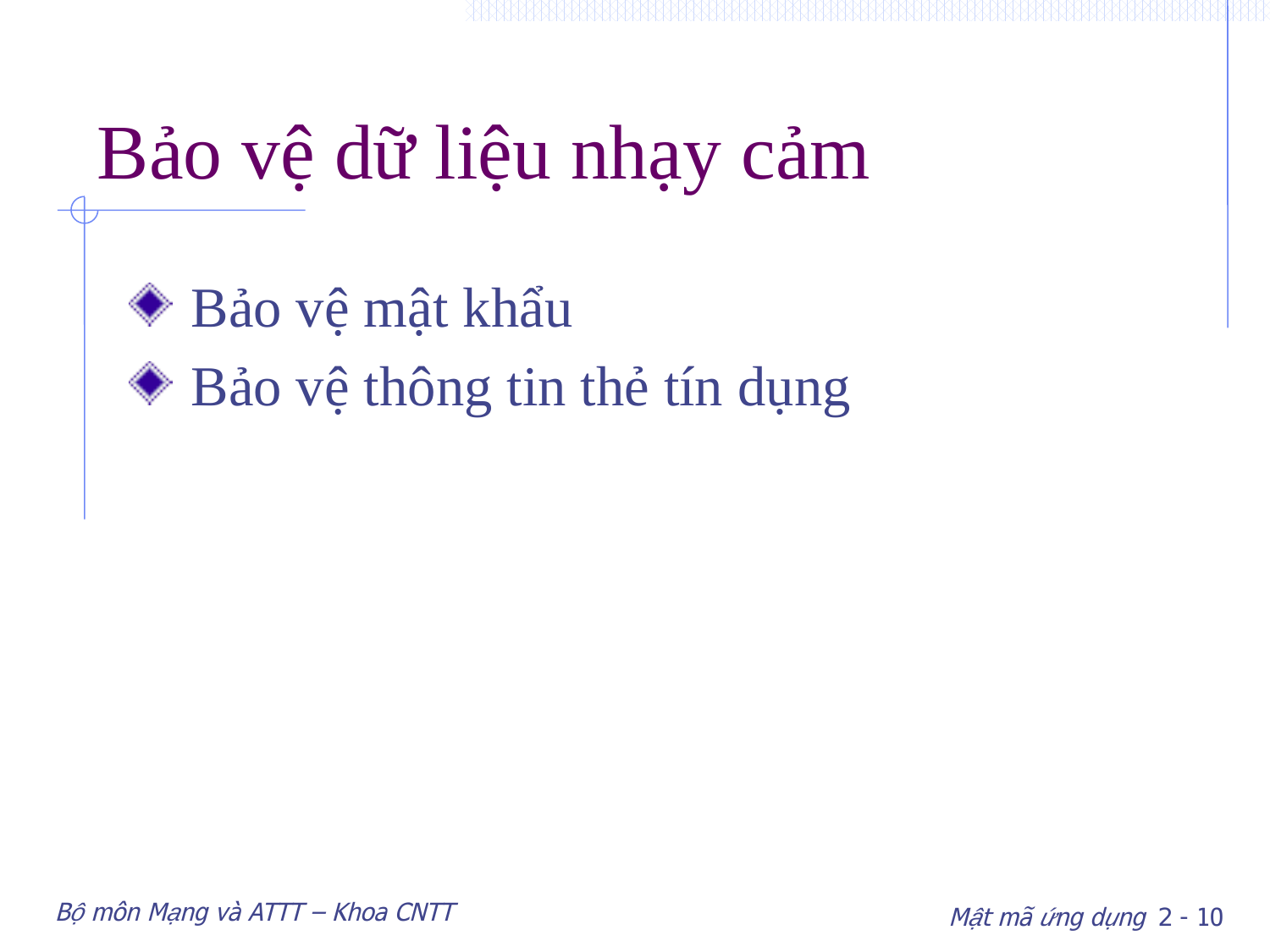

# Bảo vệ dữ liệu nhạy cảm
 Bảo vệ mật khẩu
 Bảo vệ thông tin thẻ tín dụng
Bộ môn Mạng và ATTT – Khoa CNTT